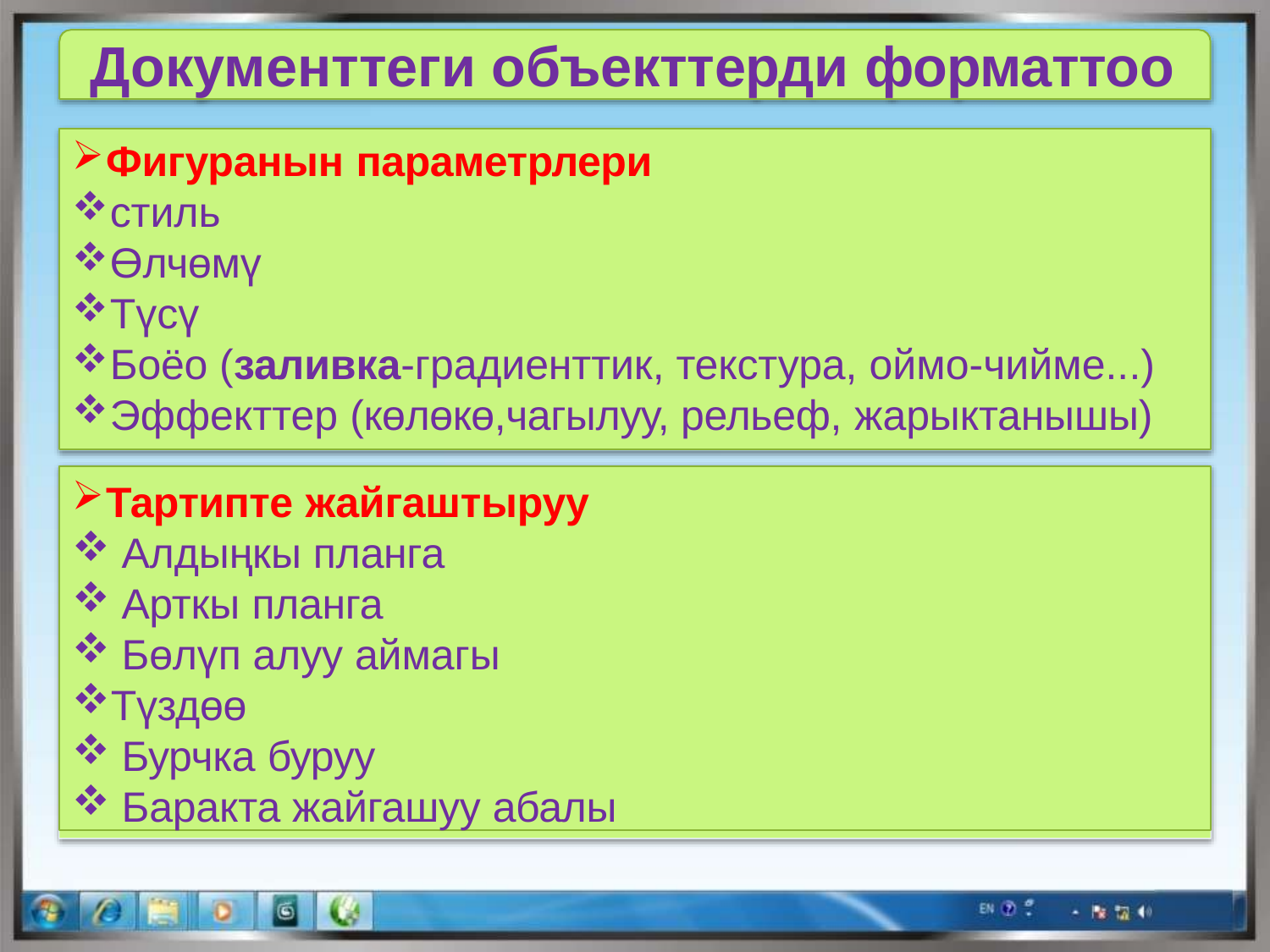

# Документтеги объекттерди форматтоо

Фигуранын параметрлери
стиль
Өлчөмү
Түсү
Боёо (заливка-градиенттик, текстура, оймо-чийме...)
Эффекттер (көлөкө,чагылуу, рельеф, жарыктанышы)

Тартипте жайгаштыруу
Алдыңкы планга
Арткы планга
Бөлүп алуу аймагы
Түздөө
Бурчка буруу
Баракта жайгашуу абалы